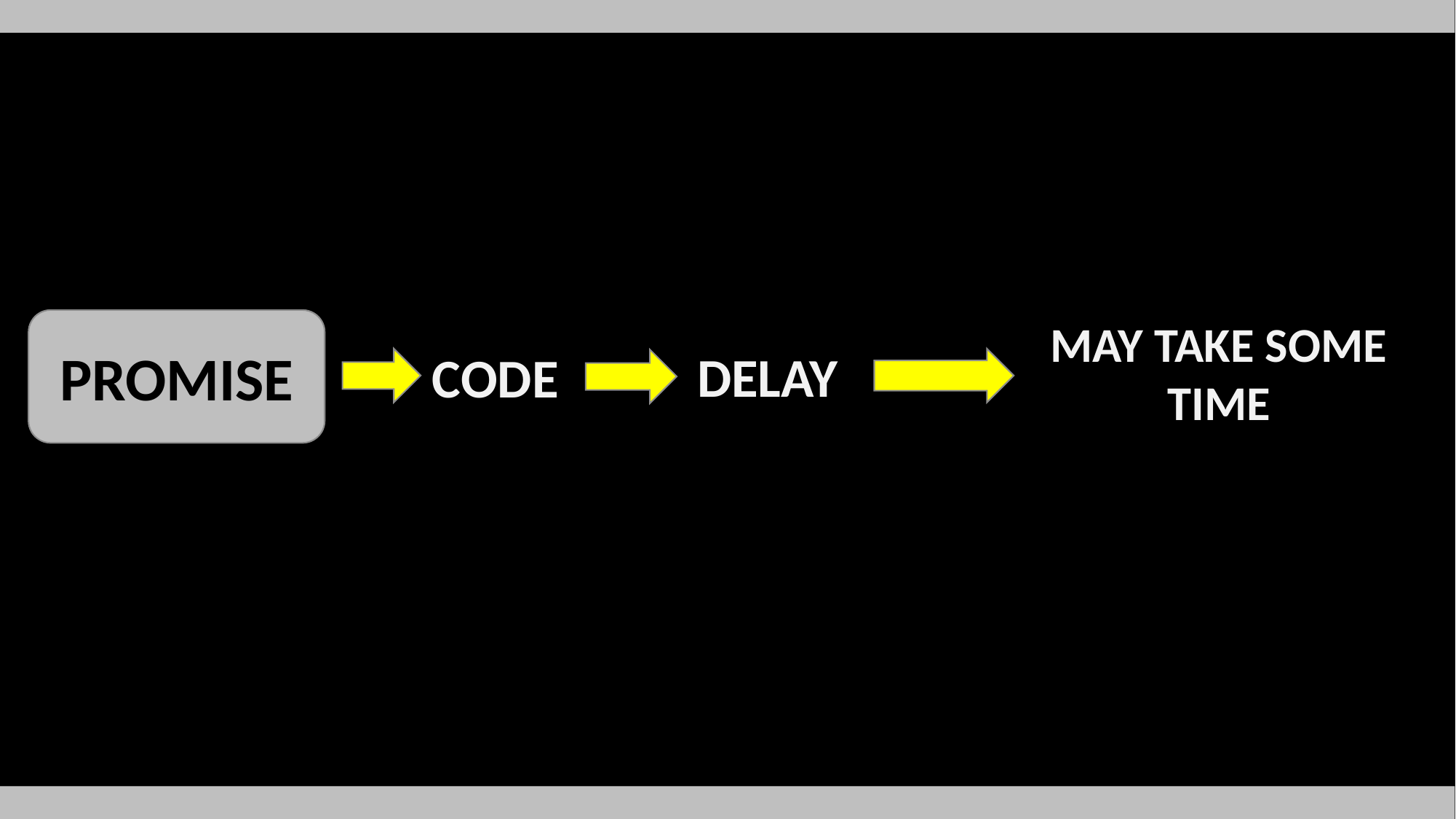

MAY TAKE SOME
TIME
PROMISE
DELAY
CODE